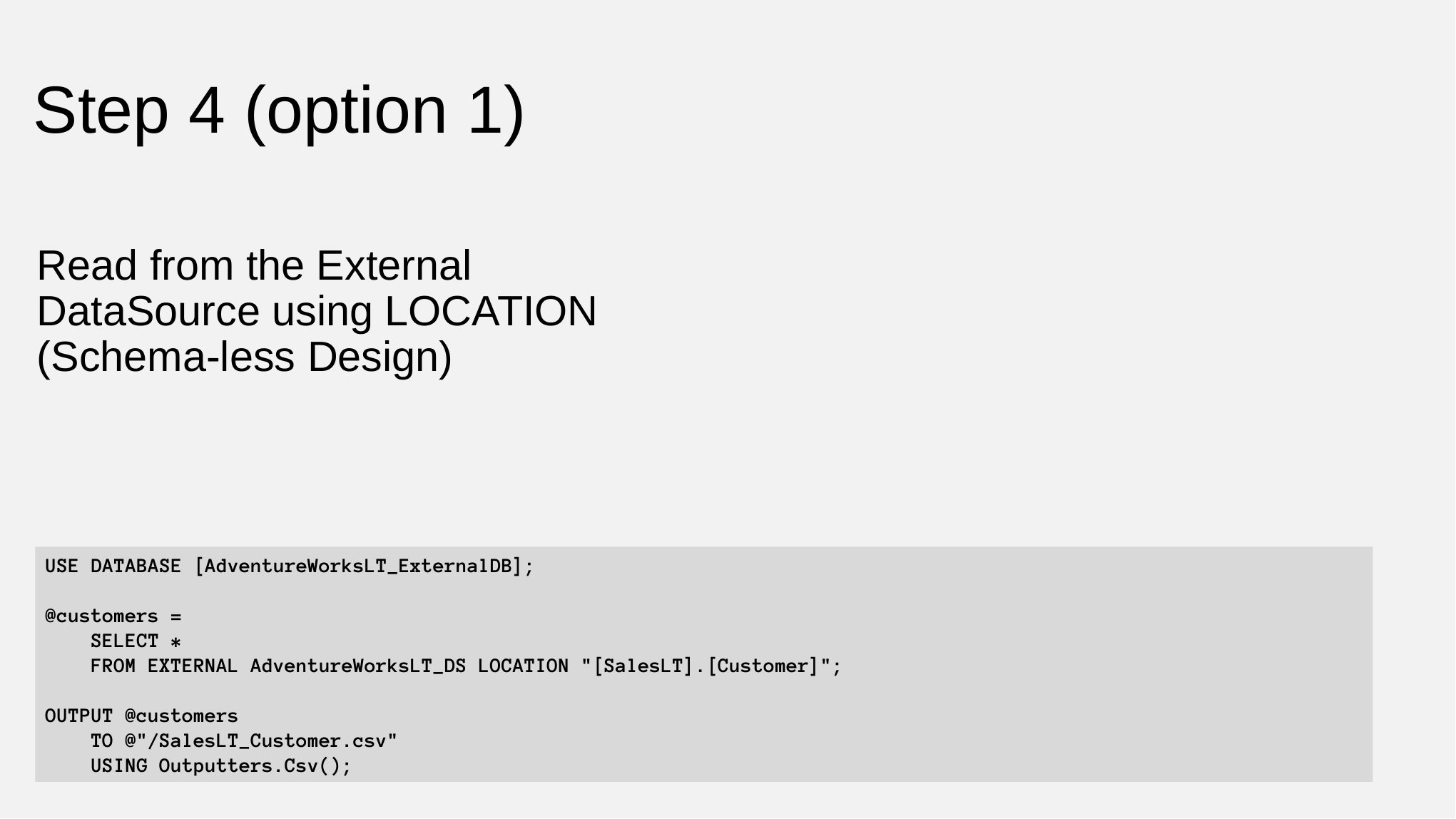

# Step 4 (option 1)
Read from the External DataSource using LOCATION (Schema-less Design)
USE DATABASE [AdventureWorksLT_ExternalDB];

@customers =
    SELECT *
    FROM EXTERNAL AdventureWorksLT_DS LOCATION "[SalesLT].[Customer]";

OUTPUT @customers
    TO @"/SalesLT_Customer.csv"
    USING Outputters.Csv();